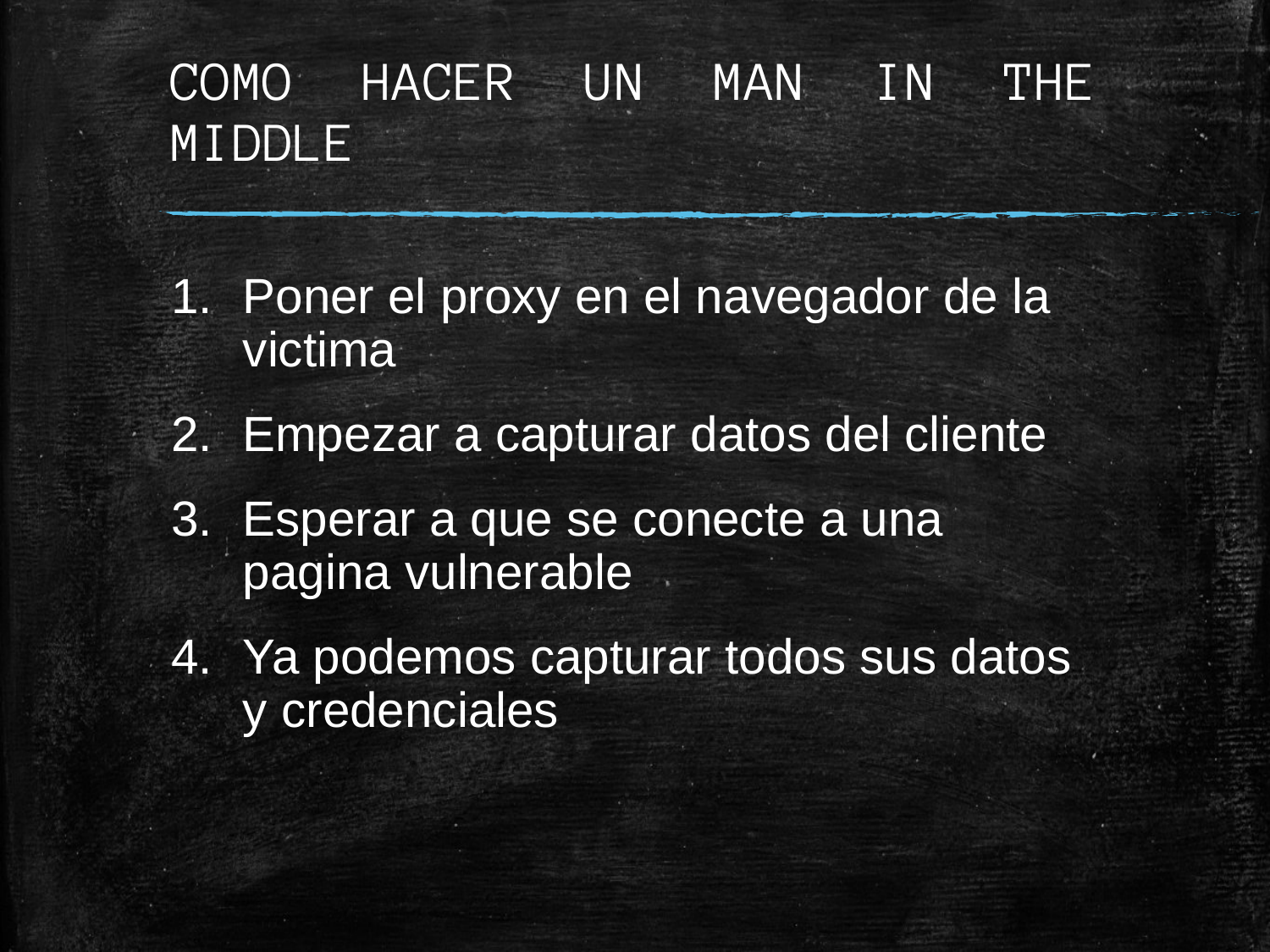

# COMO HACER UN MAN IN THE MIDDLE
Poner el proxy en el navegador de la victima
Empezar a capturar datos del cliente
Esperar a que se conecte a una pagina vulnerable
Ya podemos capturar todos sus datos y credenciales